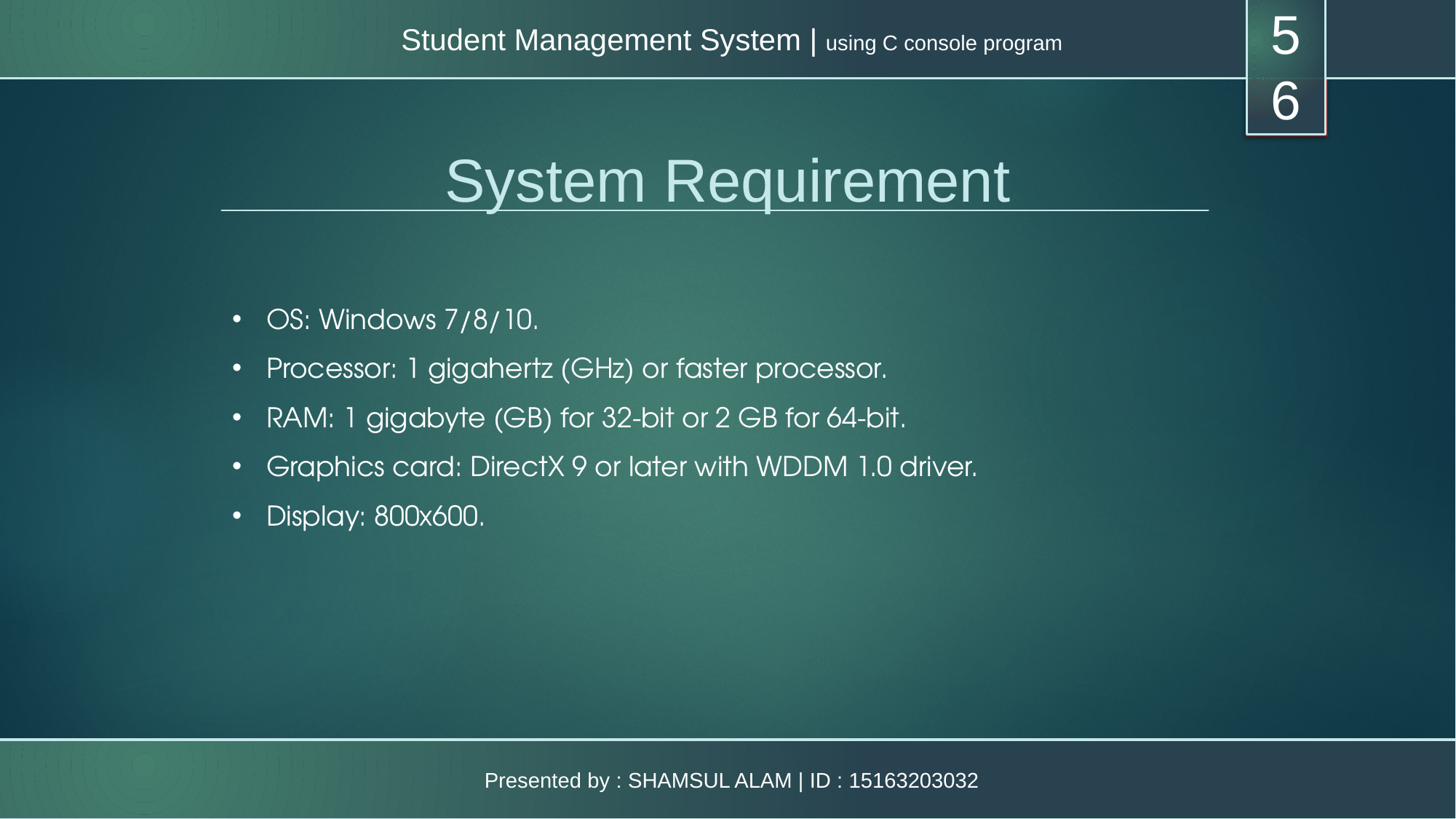

56
Student Management System | using C console program
System Requirement
OS: Windows 7/8/10.
Processor: 1 gigahertz (GHz) or faster processor.
RAM: 1 gigabyte (GB) for 32-bit or 2 GB for 64-bit.
Graphics card: DirectX 9 or later with WDDM 1.0 driver.
Display: 800x600.
Presented by : SHAMSUL ALAM | ID : 15163203032